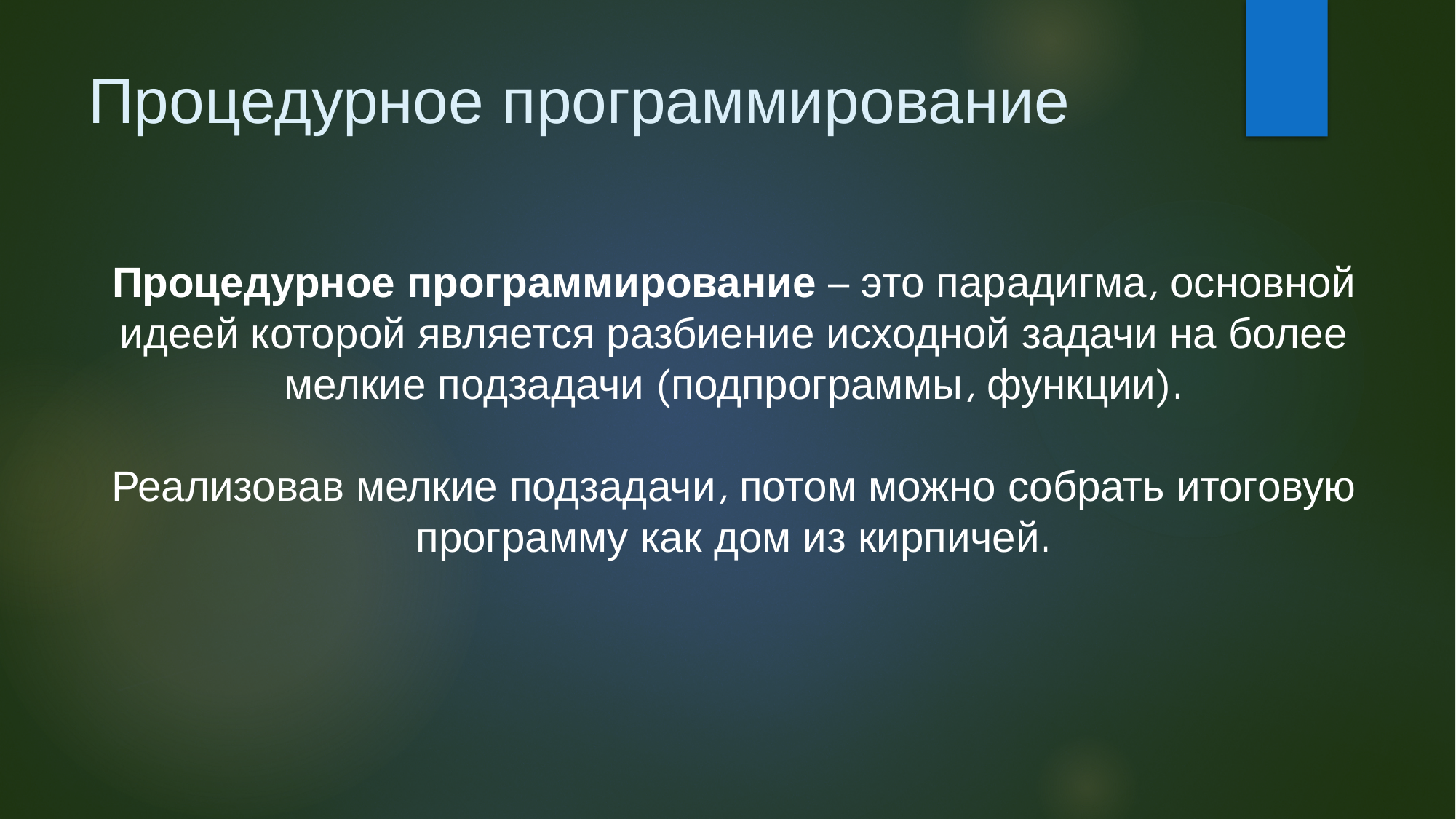

# Процедурное программирование
Процедурное программирование – это парадигма, основной идеей которой является разбиение исходной задачи на более мелкие подзадачи (подпрограммы, функции).

Реализовав мелкие подзадачи, потом можно собрать итоговую программу как дом из кирпичей.